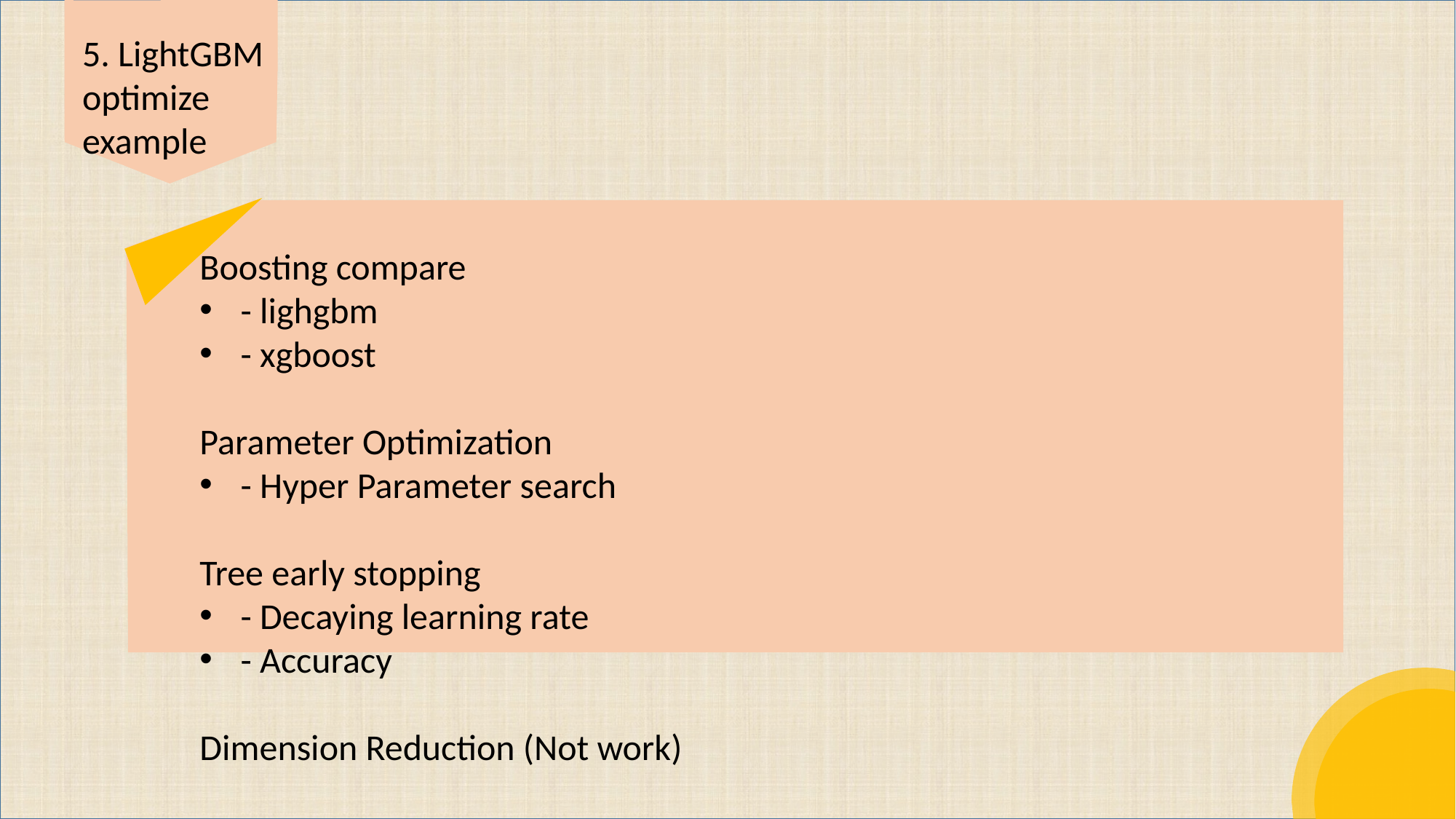

5. LightGBM optimize example

Boosting compare
- lighgbm
- xgboost

Parameter Optimization
- Hyper Parameter search

Tree early stopping
- Decaying learning rate
- Accuracy

Dimension Reduction (Not work)